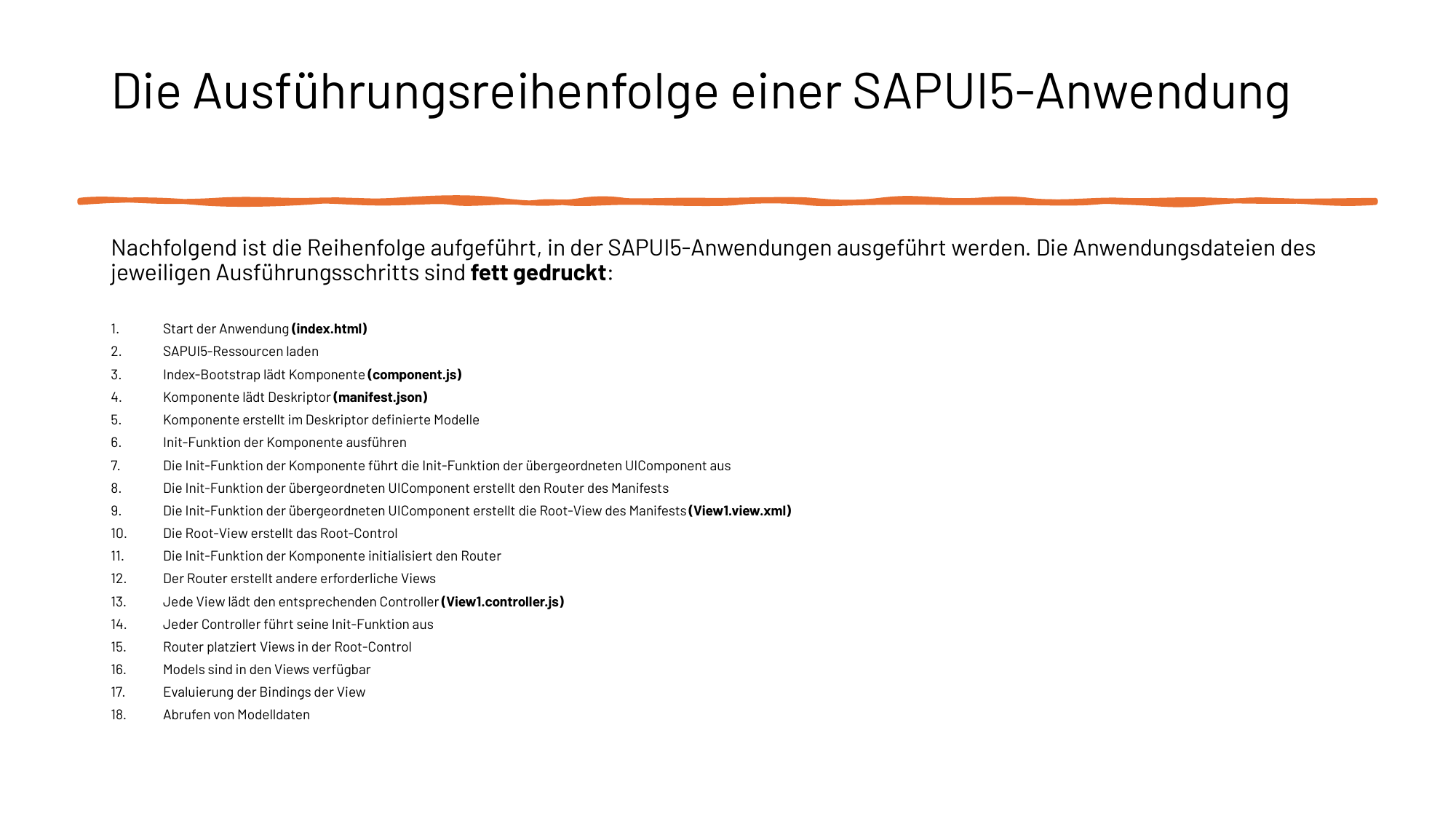

# Die Ausführungsreihenfolge einer SAPUI5-Anwendung

Nachfolgend ist die Reihenfolge aufgeführt, in der SAPUI5-Anwendungen ausgeführt werden. Die Anwendungsdateien des jeweiligen Ausführungsschritts sind fett gedruckt:

Start der Anwendung (index.html)
SAPUI5-Ressourcen laden
Index-Bootstrap lädt Komponente (component.js)
Komponente lädt Deskriptor (manifest.json)
Komponente erstellt im Deskriptor definierte Modelle
Init-Funktion der Komponente ausführen
Die Init-Funktion der Komponente führt die Init-Funktion der übergeordneten UIComponent aus
Die Init-Funktion der übergeordneten UIComponent erstellt den Router des Manifests
Die Init-Funktion der übergeordneten UIComponent erstellt die Root-View des Manifests (View1.view.xml)
Die Root-View erstellt das Root-Control
Die Init-Funktion der Komponente initialisiert den Router
Der Router erstellt andere erforderliche Views
Jede View lädt den entsprechenden Controller (View1.controller.js)
Jeder Controller führt seine Init-Funktion aus
Router platziert Views in der Root-Control
Models sind in den Views verfügbar
Evaluierung der Bindings der View
Abrufen von Modelldaten